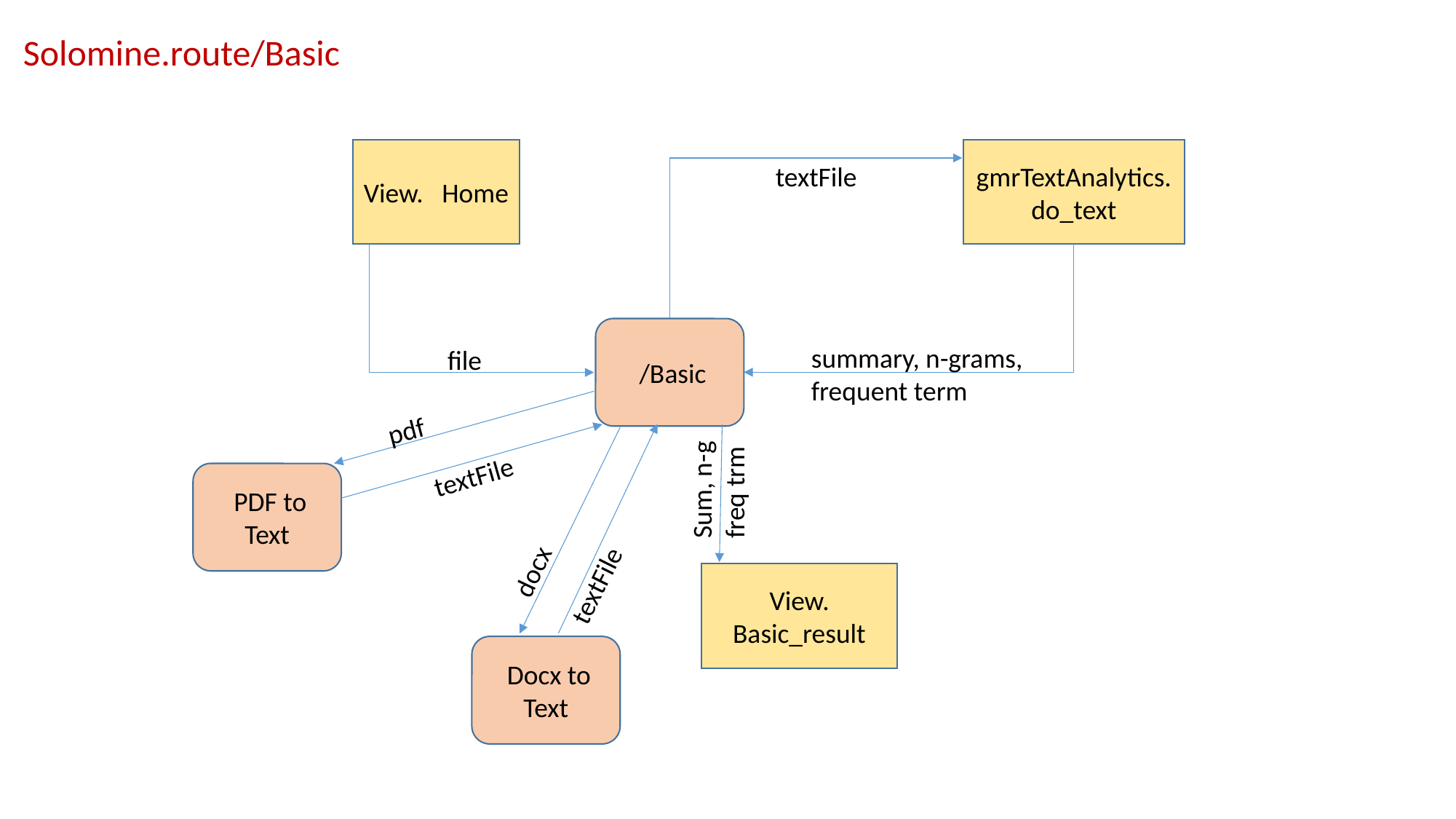

Solomine.route/Basic
gmrTextAnalytics. do_text
View.   Home
textFile
 /Basic
summary, n-grams, frequent term
file
pdf
textFile
Sum, n-g freq trm
 PDF to Text
docx
textFile
View. Basic_result
 Docx to Text